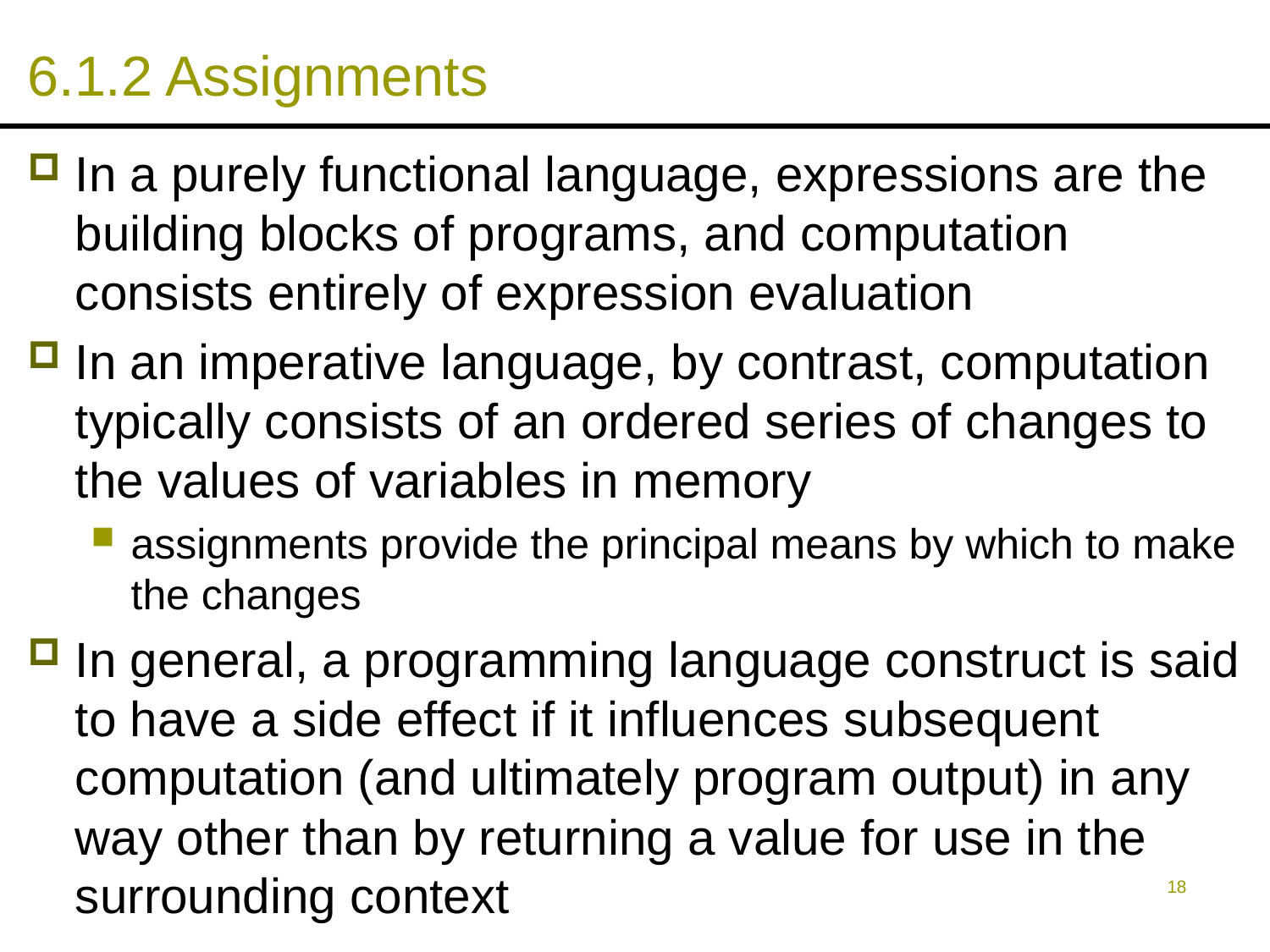

# 6.1.2 Assignments
In a purely functional language, expressions are the building blocks of programs, and computation consists entirely of expression evaluation
In an imperative language, by contrast, computation typically consists of an ordered series of changes to the values of variables in memory
assignments provide the principal means by which to make the changes
In general, a programming language construct is said to have a side effect if it influences subsequent computation (and ultimately program output) in any way other than by returning a value for use in the surrounding context
18